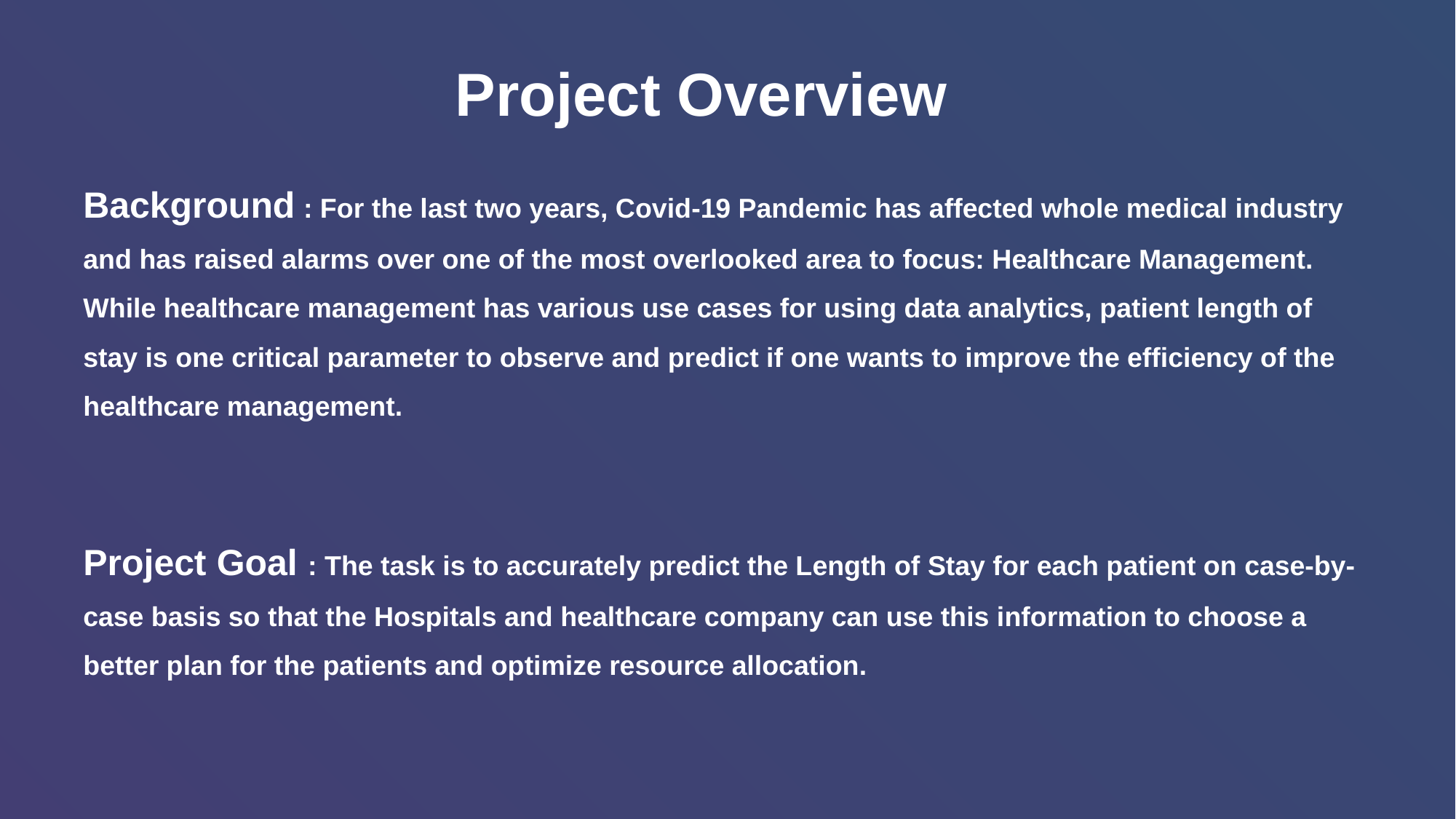

Project Overview
Background : For the last two years, Covid-19 Pandemic has affected whole medical industry and has raised alarms over one of the most overlooked area to focus: Healthcare Management.
While healthcare management has various use cases for using data analytics, patient length of stay is one critical parameter to observe and predict if one wants to improve the efficiency of the healthcare management.
Project Goal : The task is to accurately predict the Length of Stay for each patient on case-by-case basis so that the Hospitals and healthcare company can use this information to choose a better plan for the patients and optimize resource allocation.